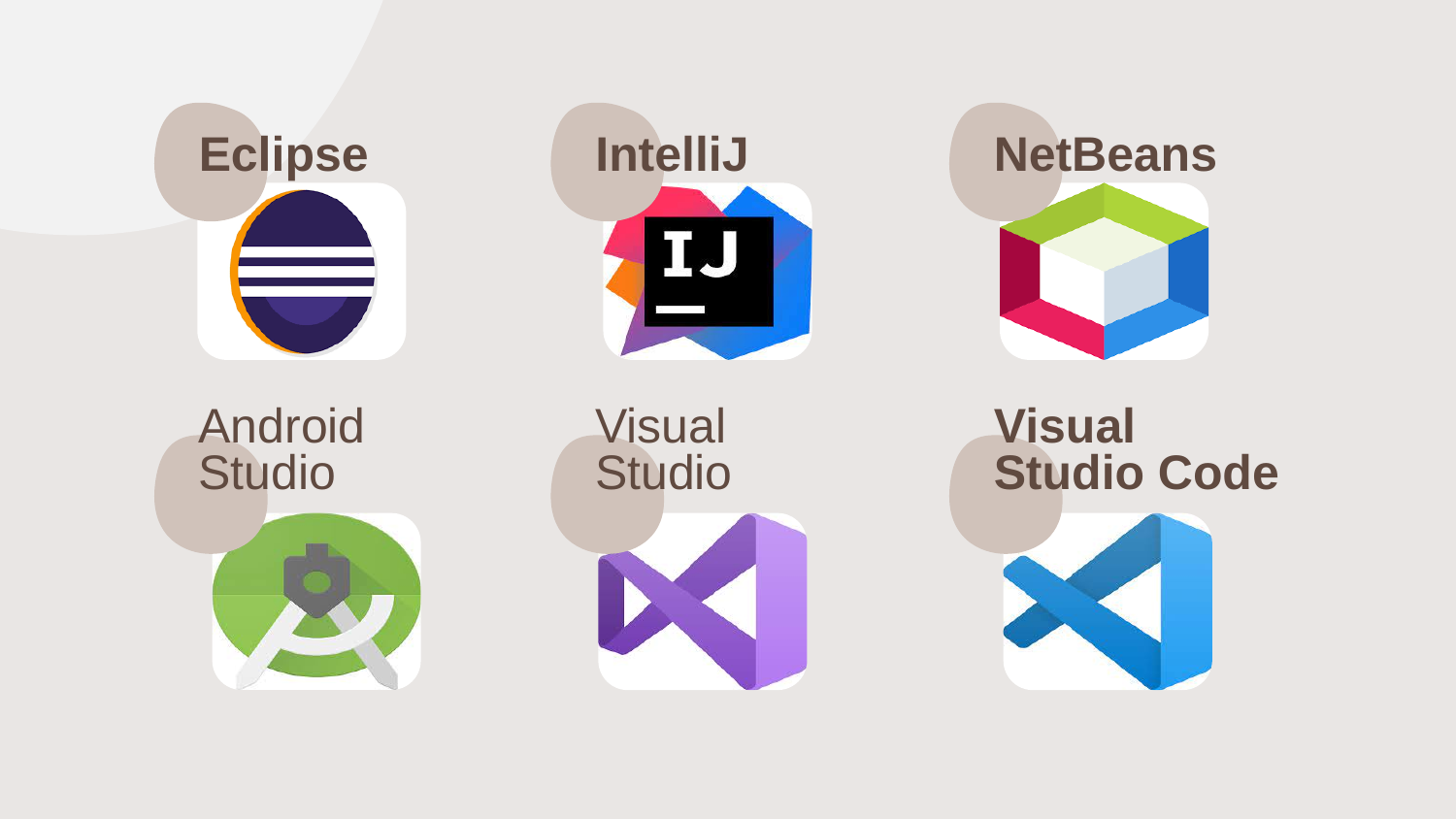

Eclipse
IntelliJ
NetBeans

Android Studio
Visual Studio
Visual Studio Code